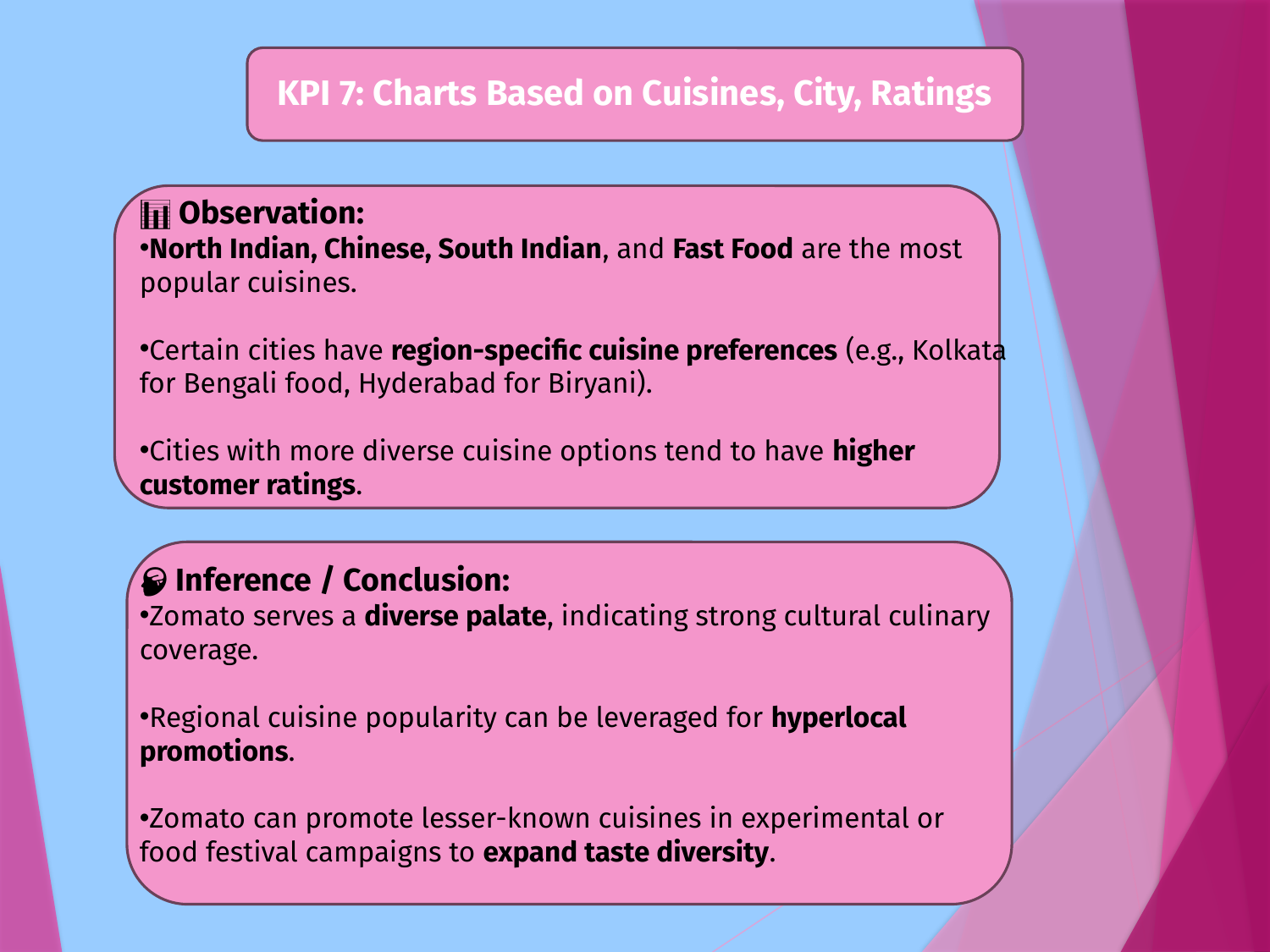

KPI 7: Charts Based on Cuisines, City, Ratings

📊 Observation:
North Indian, Chinese, South Indian, and Fast Food are the most popular cuisines.

Certain cities have region-specific cuisine preferences (e.g., Kolkata for Bengali food, Hyderabad for Biryani).

Cities with more diverse cuisine options tend to have higher customer ratings.

🧠 Inference / Conclusion:
Zomato serves a diverse palate, indicating strong cultural culinary coverage.

Regional cuisine popularity can be leveraged for hyperlocal promotions.

Zomato can promote lesser-known cuisines in experimental or food festival campaigns to expand taste diversity.